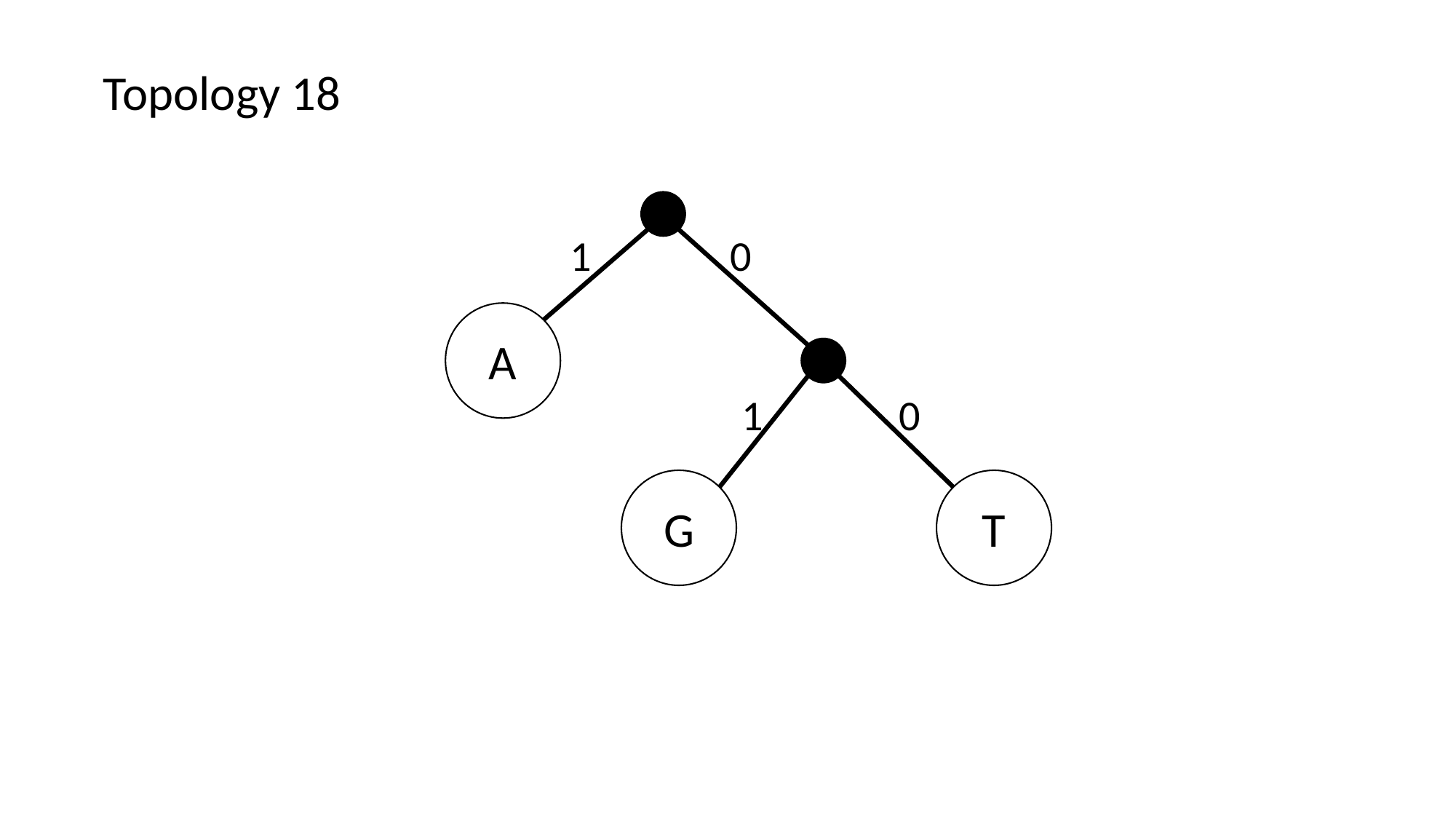

Topology 18

1
0
A

1
0
T
G